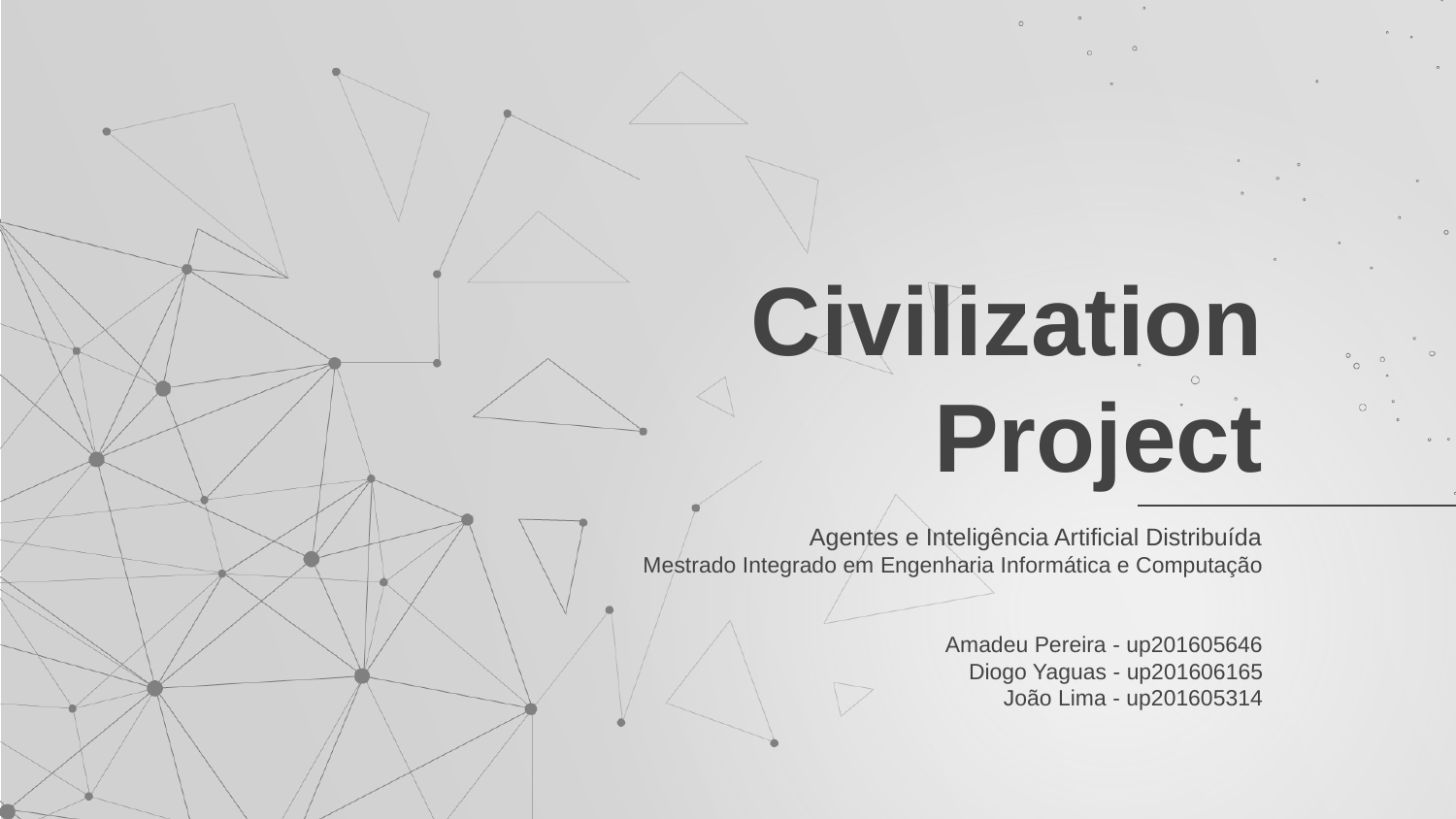

# Civilization
Project
Agentes e Inteligência Artificial Distribuída
Mestrado Integrado em Engenharia Informática e Computação

Amadeu Pereira - up201605646
Diogo Yaguas - up201606165
João Lima - up201605314